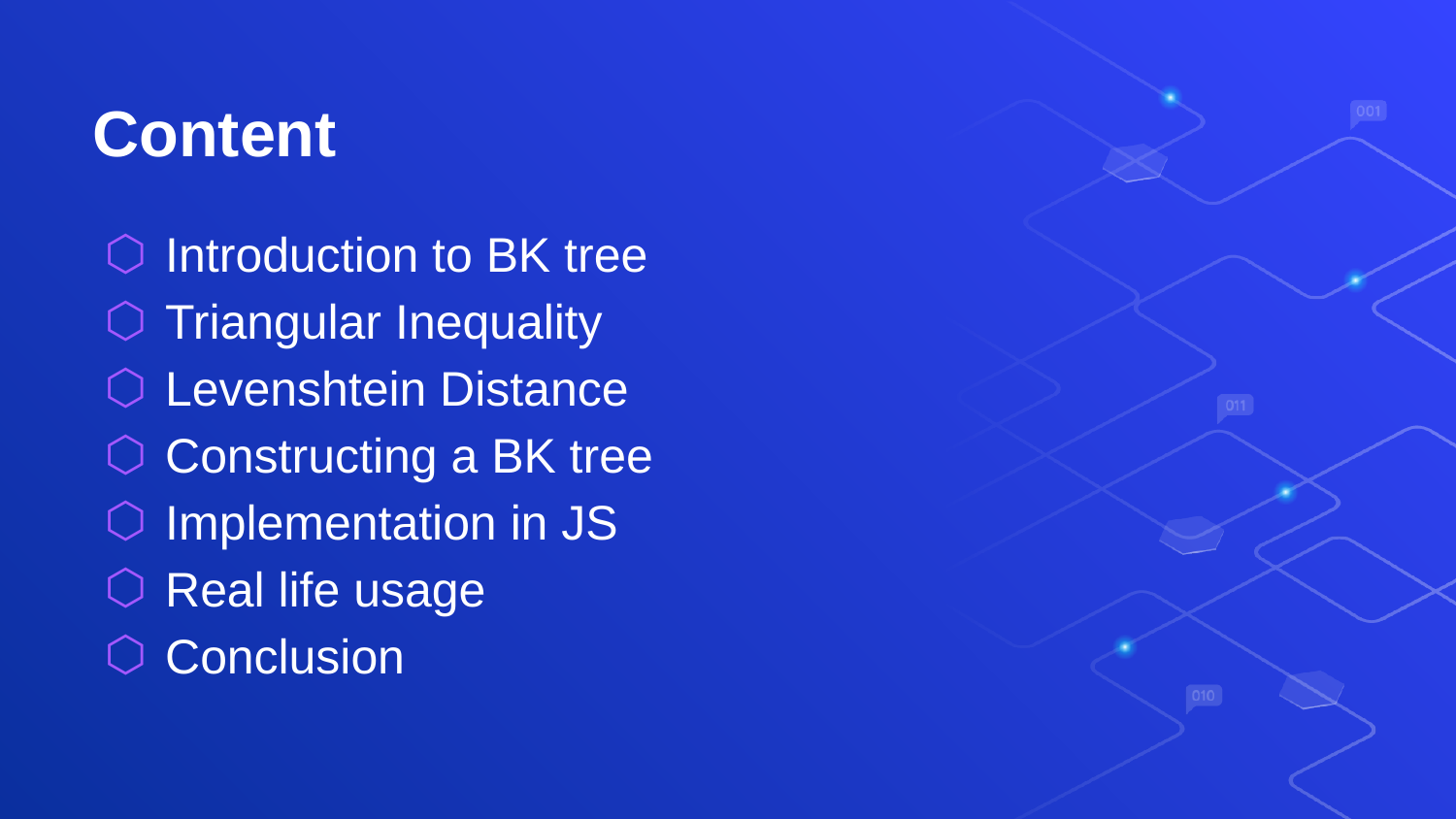

# Content
Introduction to BK tree
Triangular Inequality
Levenshtein Distance
Constructing a BK tree
Implementation in JS
Real life usage
Conclusion